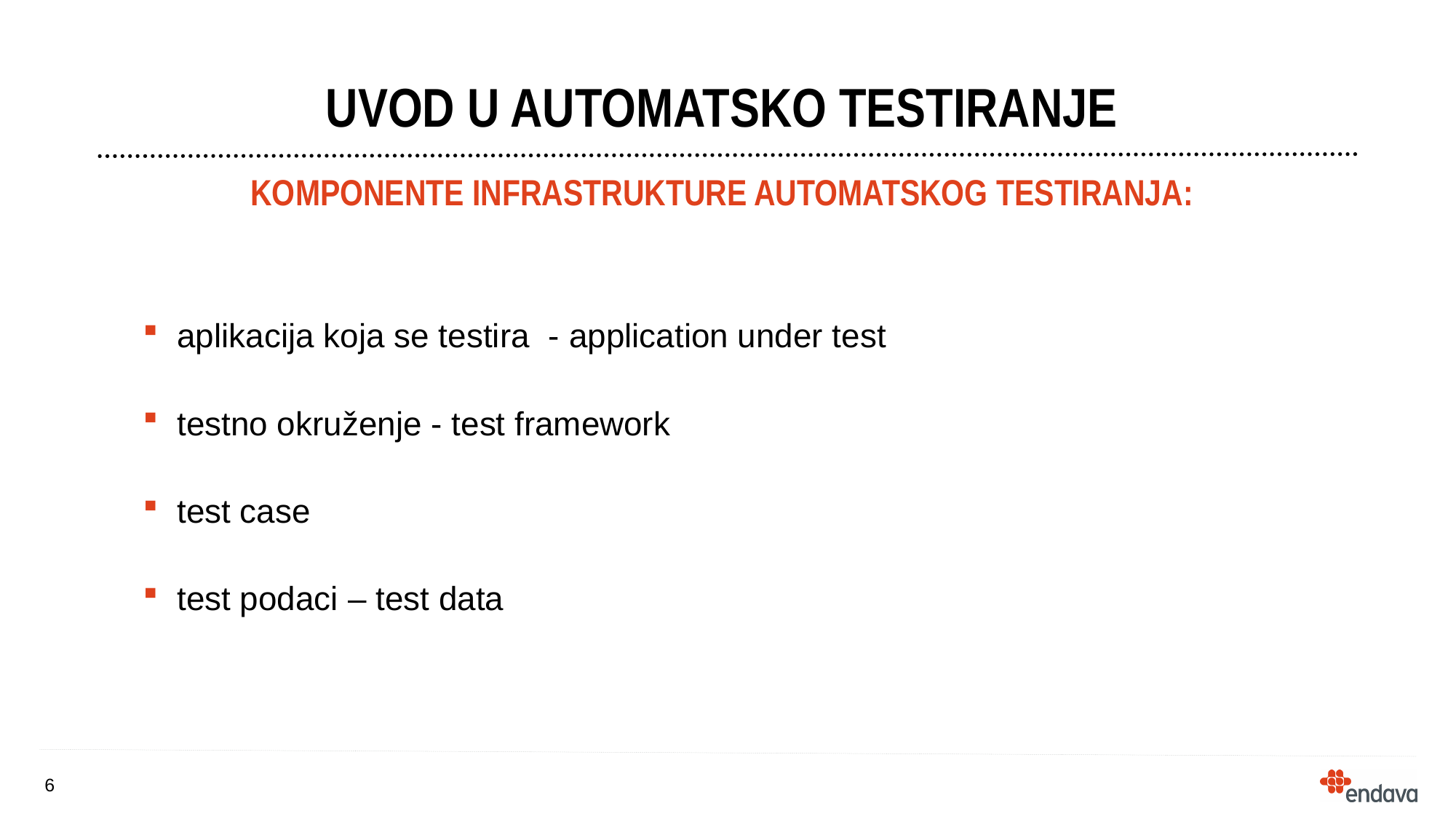

# Uvod u automatsko testiranje
Komponente infrastrukture automatskog testiranja:
aplikacija koja se testira  - application under test
testno okruženje - test framework
test case
test podaci – test data